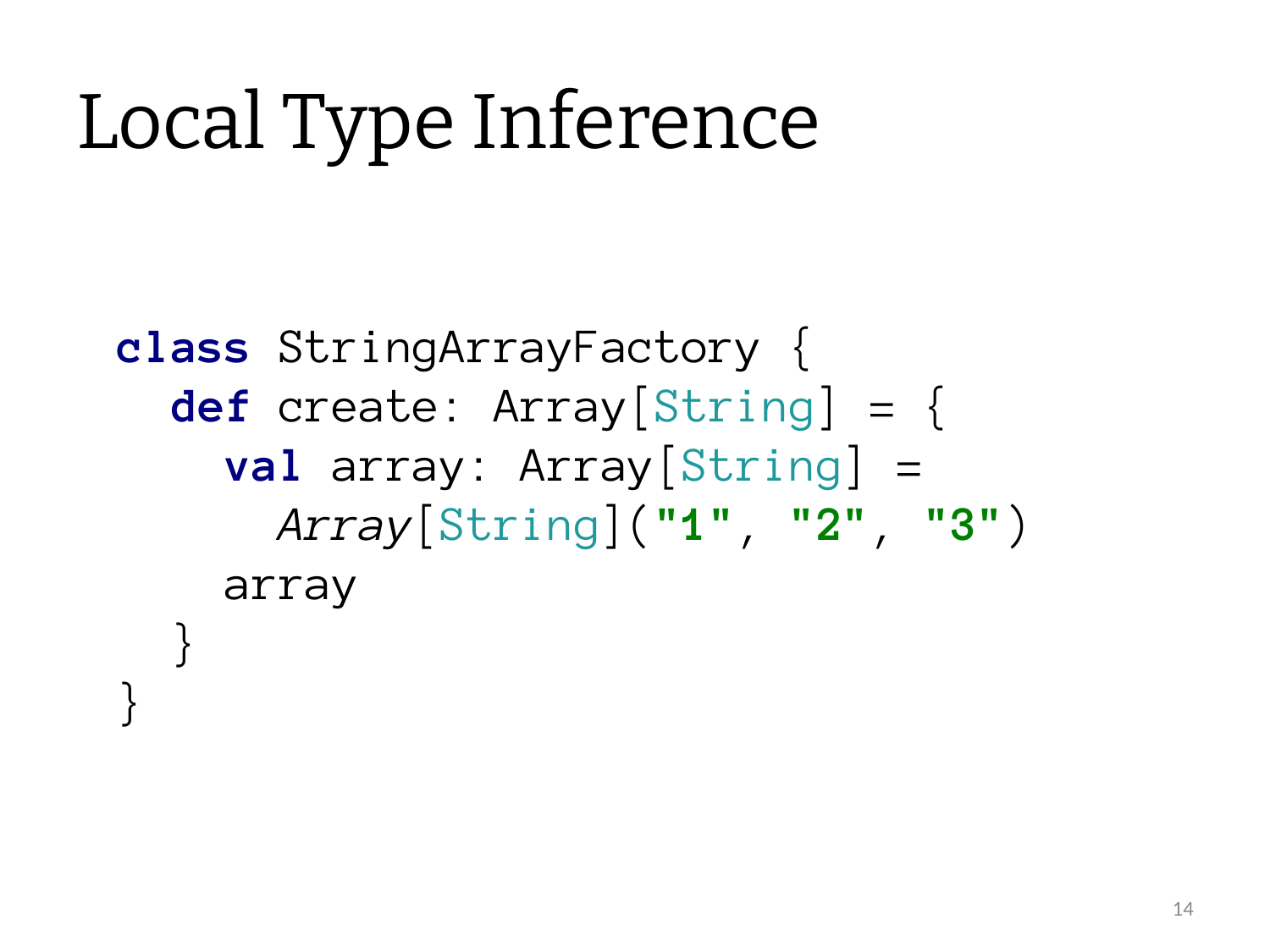

# Local Type Inference
class StringArrayFactory {
  def create: Array[String] = {
    val array: Array[String] =
      Array[String]("1", "2", "3")
    array
  }
}
14